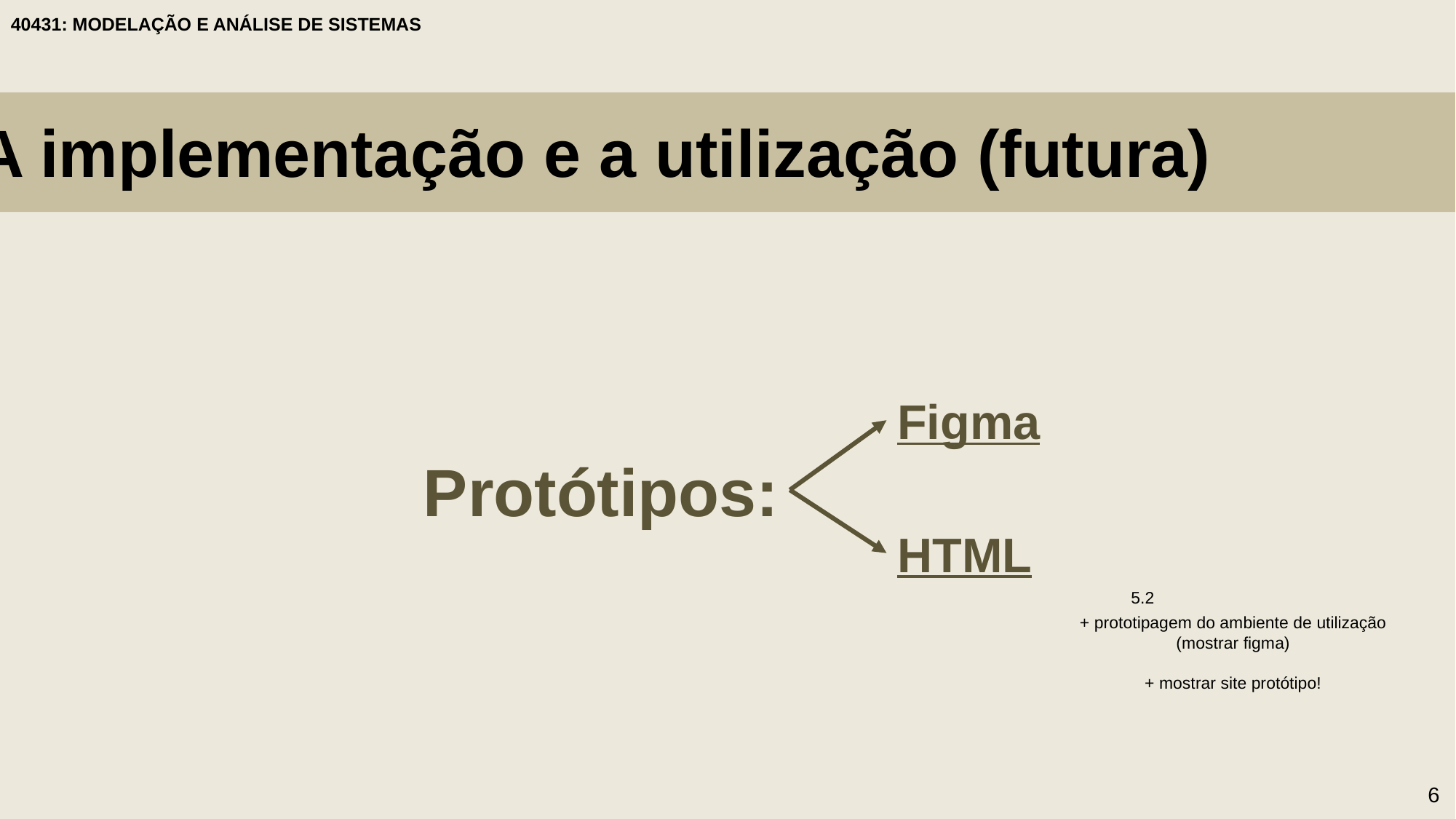

40431: MODELAÇÃO E ANÁLISE DE SISTEMAS

A implementação e a utilização (futura)
Figma
Protótipos:
HTML
5.2
+ prototipagem do ambiente de utilização (mostrar figma)

+ mostrar site protótipo!
6